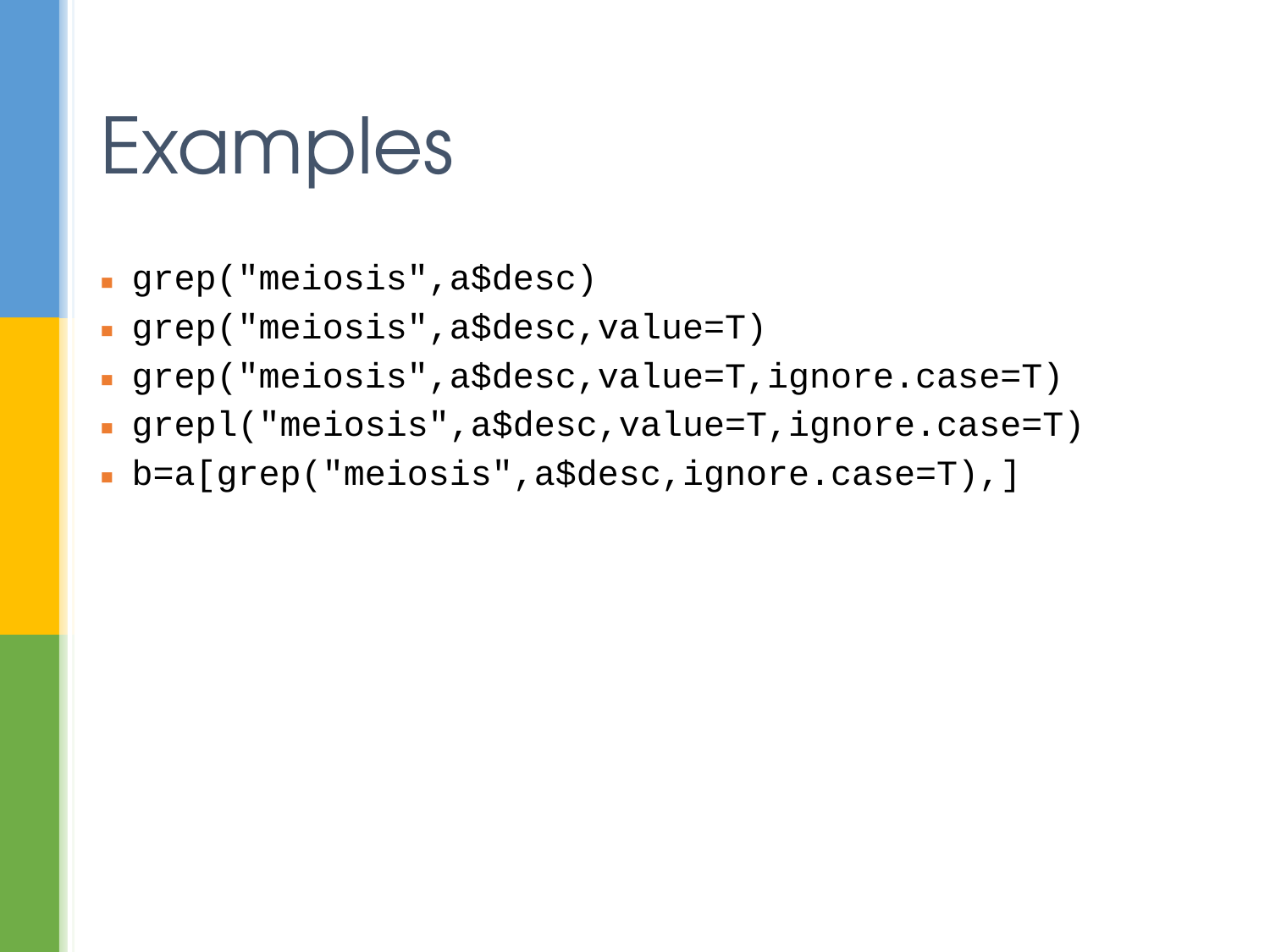

# Examples
grep("meiosis",a$desc)
grep("meiosis",a$desc,value=T)
grep("meiosis",a$desc,value=T,ignore.case=T)
grepl("meiosis",a$desc,value=T,ignore.case=T)
b=a[grep("meiosis",a$desc,ignore.case=T),]